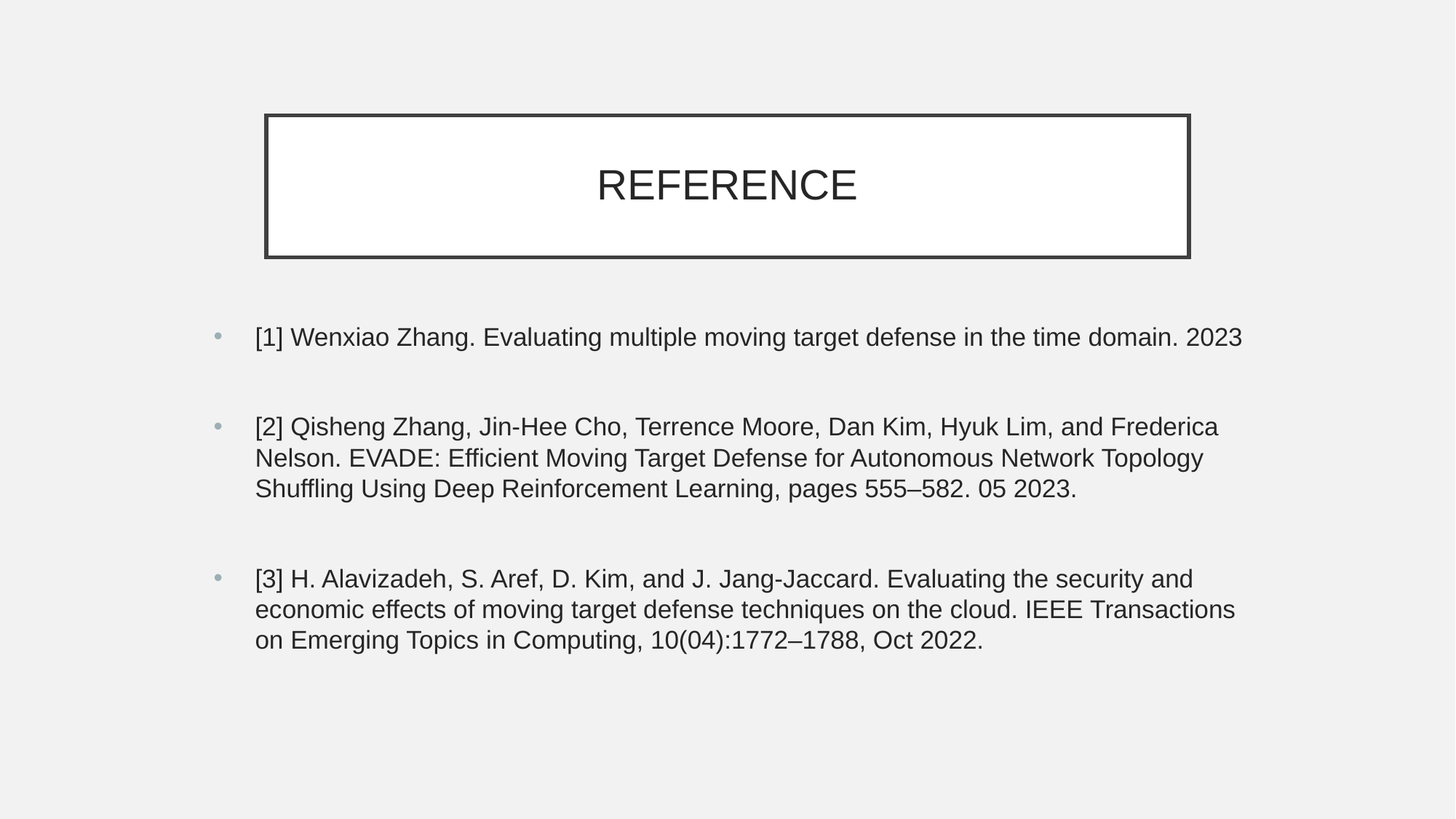

# REFERENCE
[1] Wenxiao Zhang. Evaluating multiple moving target defense in the time domain. 2023

[2] Qisheng Zhang, Jin-Hee Cho, Terrence Moore, Dan Kim, Hyuk Lim, and Frederica Nelson. EVADE: Efficient Moving Target Defense for Autonomous Network Topology Shuffling Using Deep Reinforcement Learning, pages 555–582. 05 2023.

[3] H. Alavizadeh, S. Aref, D. Kim, and J. Jang-Jaccard. Evaluating the security and economic effects of moving target defense techniques on the cloud. IEEE Transactions on Emerging Topics in Computing, 10(04):1772–1788, Oct 2022.